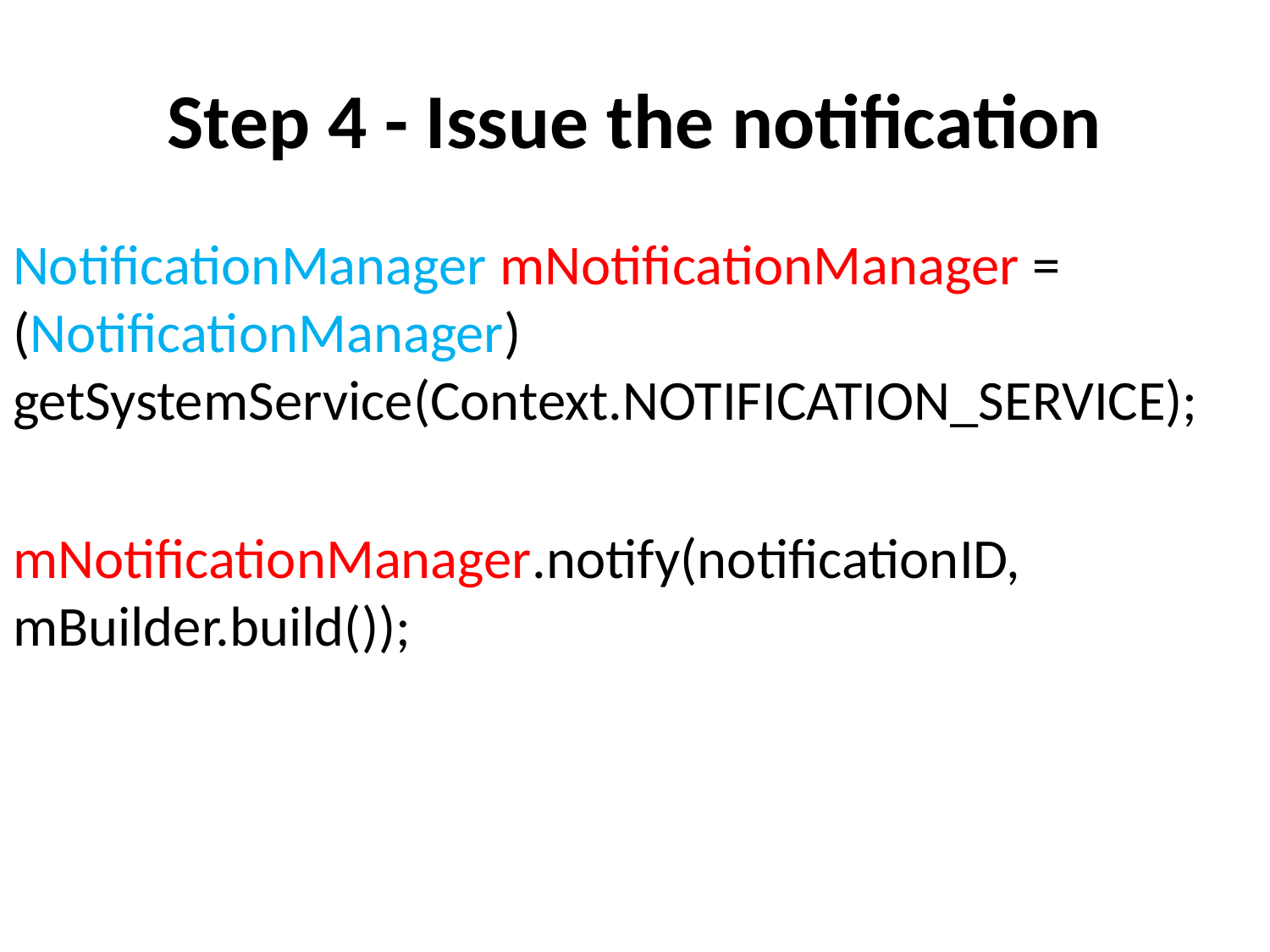

# Step 4 - Issue the notification
NotificationManager mNotificationManager = (NotificationManager) getSystemService(Context.NOTIFICATION_SERVICE);

mNotificationManager.notify(notificationID, mBuilder.build());